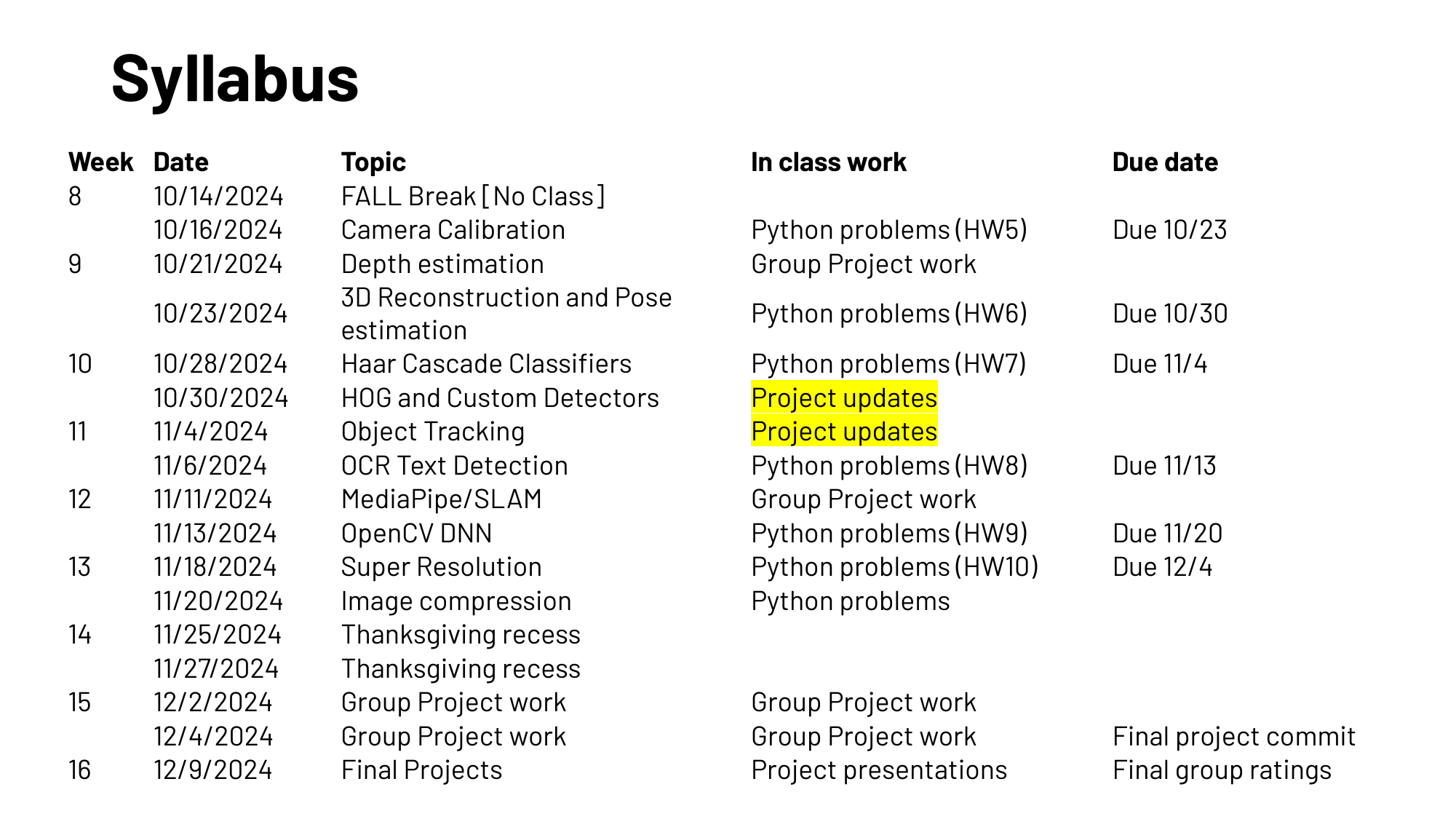

# Syllabus
| Week | Date | Topic | In class work | Due date |
| --- | --- | --- | --- | --- |
| 8 | 10/14/2024 | FALL Break [No Class] |  |  |
|  | 10/16/2024 | Camera Calibration | Python problems (HW5) | Due 10/23 |
| 9 | 10/21/2024 | Depth estimation | Group Project work |  |
|  | 10/23/2024 | 3D Reconstruction and Pose estimation | Python problems (HW6) | Due 10/30 |
| 10 | 10/28/2024 | Haar Cascade Classifiers | Python problems (HW7) | Due 11/4 |
|  | 10/30/2024 | HOG and Custom Detectors | Project updates |  |
| 11 | 11/4/2024 | Object Tracking | Project updates |  |
|  | 11/6/2024 | OCR Text Detection | Python problems (HW8) | Due 11/13 |
| 12 | 11/11/2024 | MediaPipe/SLAM | Group Project work |  |
|  | 11/13/2024 | OpenCV DNN | Python problems (HW9) | Due 11/20 |
| 13 | 11/18/2024 | Super Resolution | Python problems (HW10) | Due 12/4 |
|  | 11/20/2024 | Image compression | Python problems |  |
| 14 | 11/25/2024 | Thanksgiving recess |  |  |
|  | 11/27/2024 | Thanksgiving recess |  |  |
| 15 | 12/2/2024 | Group Project work | Group Project work |  |
|  | 12/4/2024 | Group Project work | Group Project work | Final project commit |
| 16 | 12/9/2024 | Final Projects | Project presentations | Final group ratings |